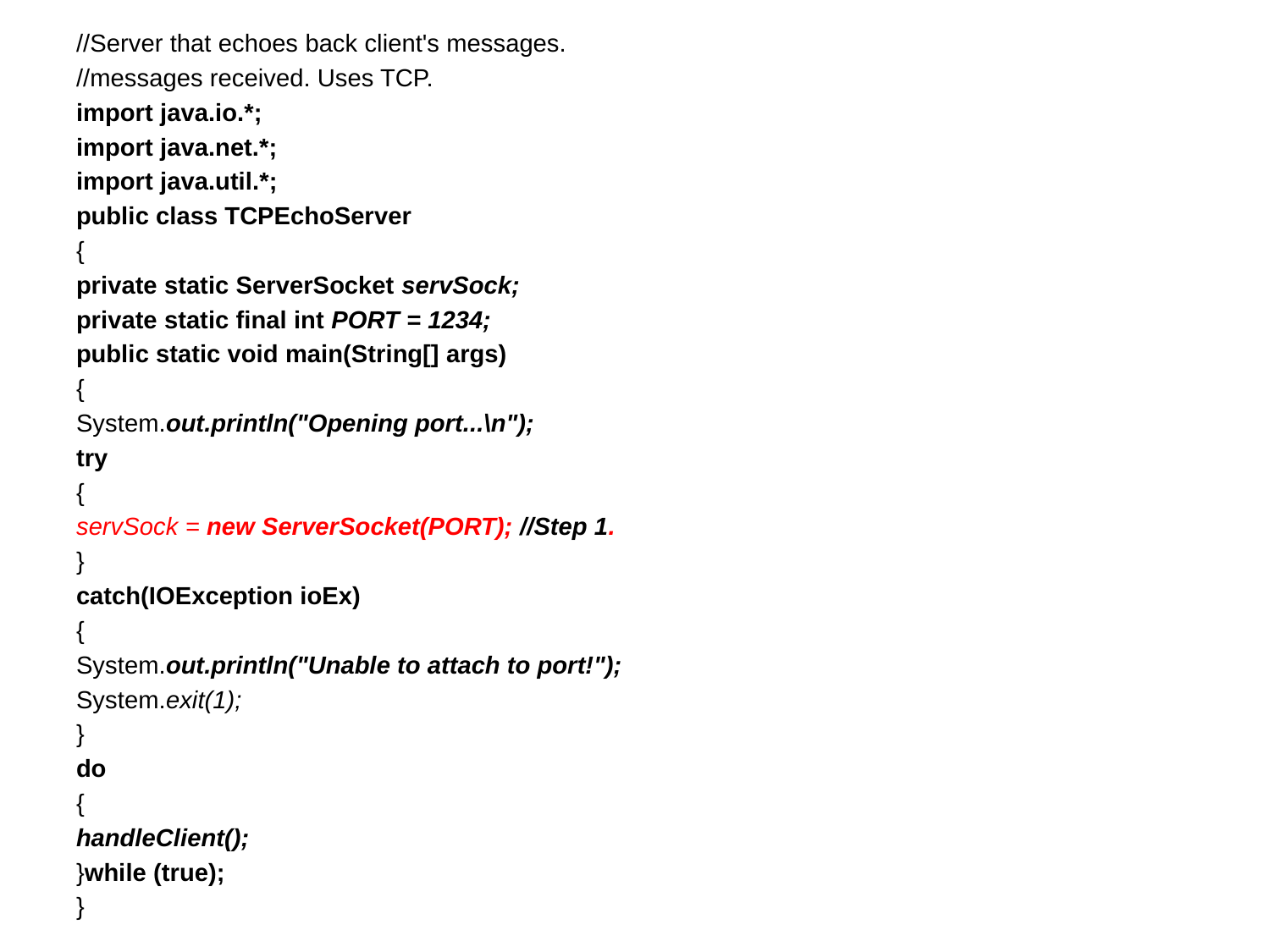

//Server that echoes back client's messages.
//messages received. Uses TCP.
import java.io.*;
import java.net.*;
import java.util.*;
public class TCPEchoServer
{
private static ServerSocket servSock;
private static final int PORT = 1234;
public static void main(String[] args)
{
System.out.println("Opening port...\n");
try
{
servSock = new ServerSocket(PORT); //Step 1.
}
catch(IOException ioEx)
{
System.out.println("Unable to attach to port!");
System.exit(1);
}
do
{
handleClient();
}while (true);
}
#